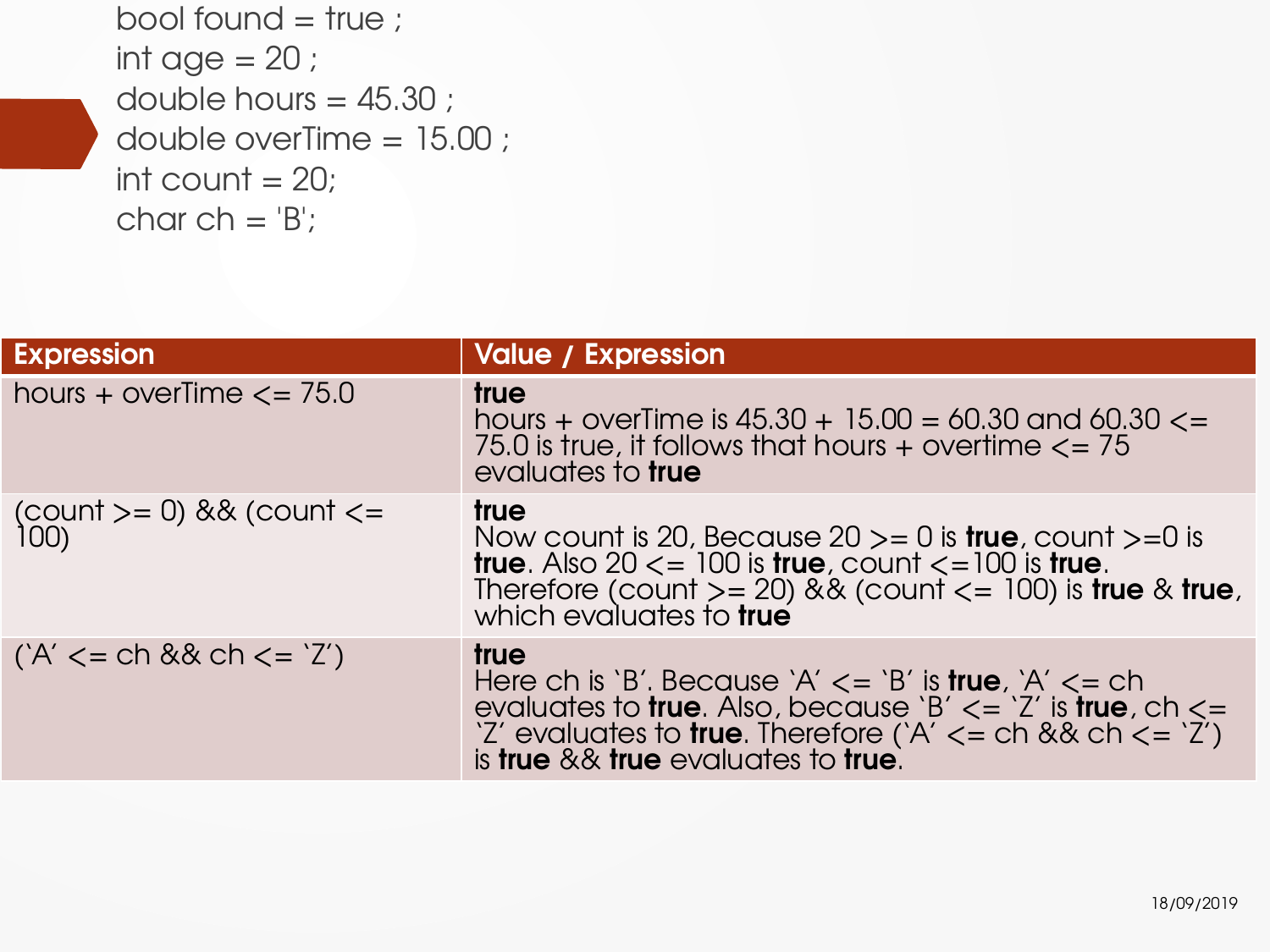

bool found = true ;
int age = 20 ;
double hours = 45.30 ;
double overTime = 15.00 ;
int count = 20;
char ch = 'B';
| Expression | Value / Expression |
| --- | --- |
| hours + overTime <= 75.0 | true hours + overTime is 45.30 + 15.00 = 60.30 and 60.30 <= 75.0 is true, it follows that hours + overtime <= 75 evaluates to true |
| (count >= 0) && (count <= 100) | true Now count is 20, Because 20 >= 0 is true, count >=0 is true. Also 20 <= 100 is true, count <=100 is true. Therefore (count >= 20) && (count <= 100) is true & true, which evaluates to true |
| (‘A’ <= ch && ch <= ‘Z’) | true Here ch is ‘B’. Because ‘A’ <= ‘B’ is true, ‘A’ <= ch evaluates to true. Also, because ‘B’ <= ‘Z’ is true, ch <= ‘Z’ evaluates to true. Therefore (‘A’ <= ch && ch <= ‘Z’) is true && true evaluates to true. |
18/09/2019